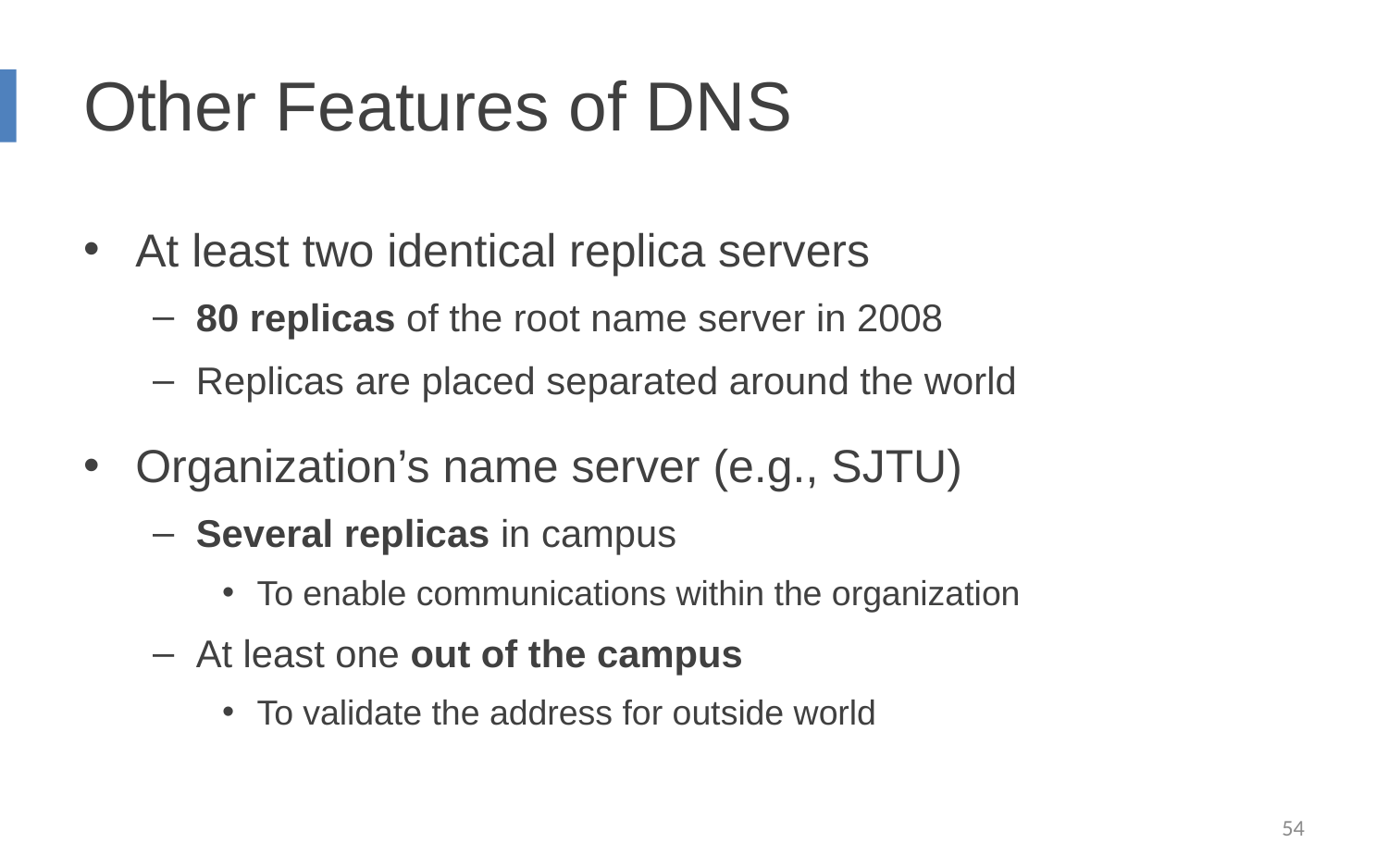

# Other Features of DNS
At least two identical replica servers
80 replicas of the root name server in 2008
Replicas are placed separated around the world
Organization’s name server (e.g., SJTU)
Several replicas in campus
To enable communications within the organization
At least one out of the campus
To validate the address for outside world
54